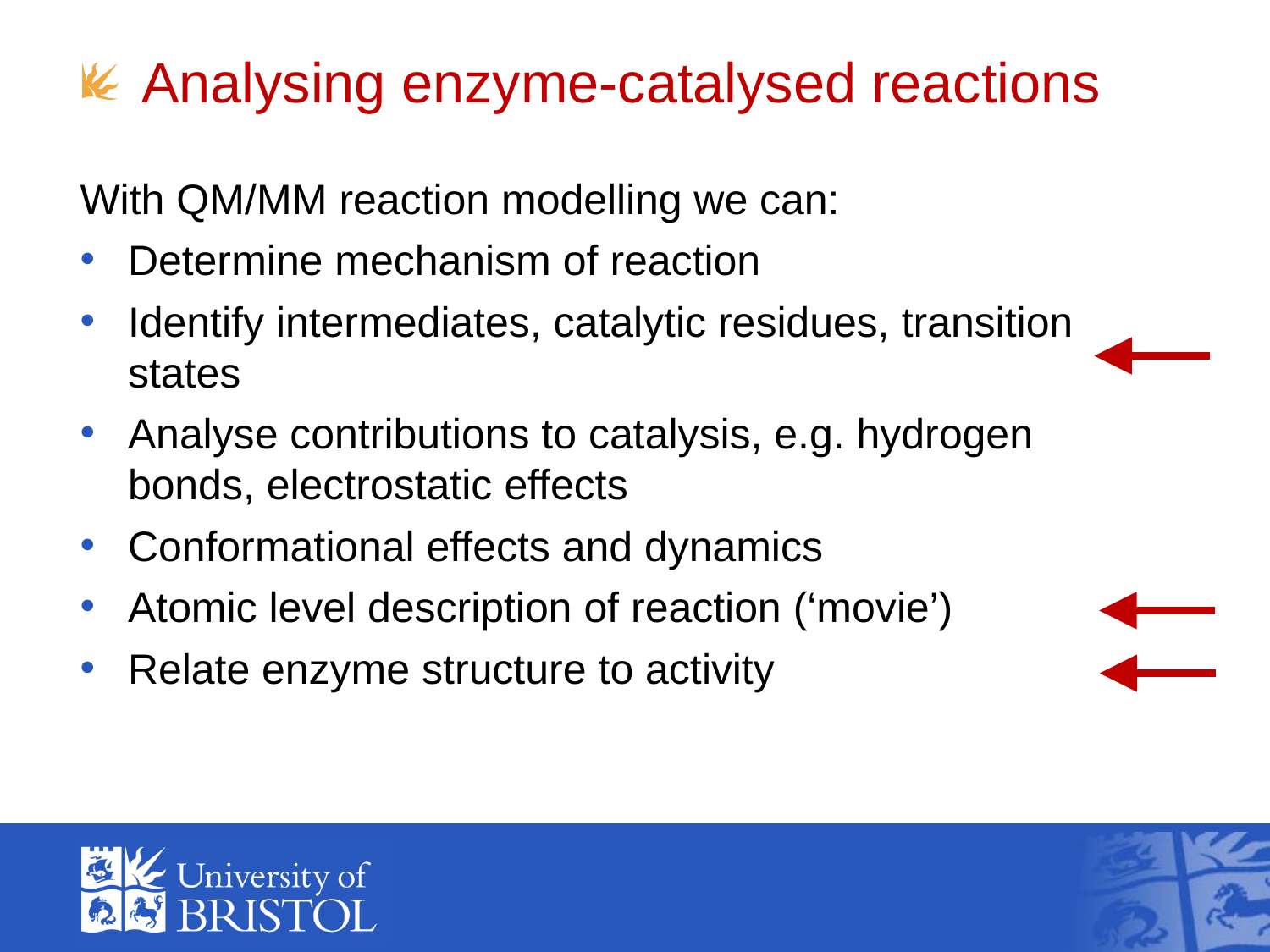

Analysing enzyme-catalysed reactions
With QM/MM reaction modelling we can:
Determine mechanism of reaction
Identify intermediates, catalytic residues, transition states
Analyse contributions to catalysis, e.g. hydrogen bonds, electrostatic effects
Conformational effects and dynamics
Atomic level description of reaction (‘movie’)
Relate enzyme structure to activity